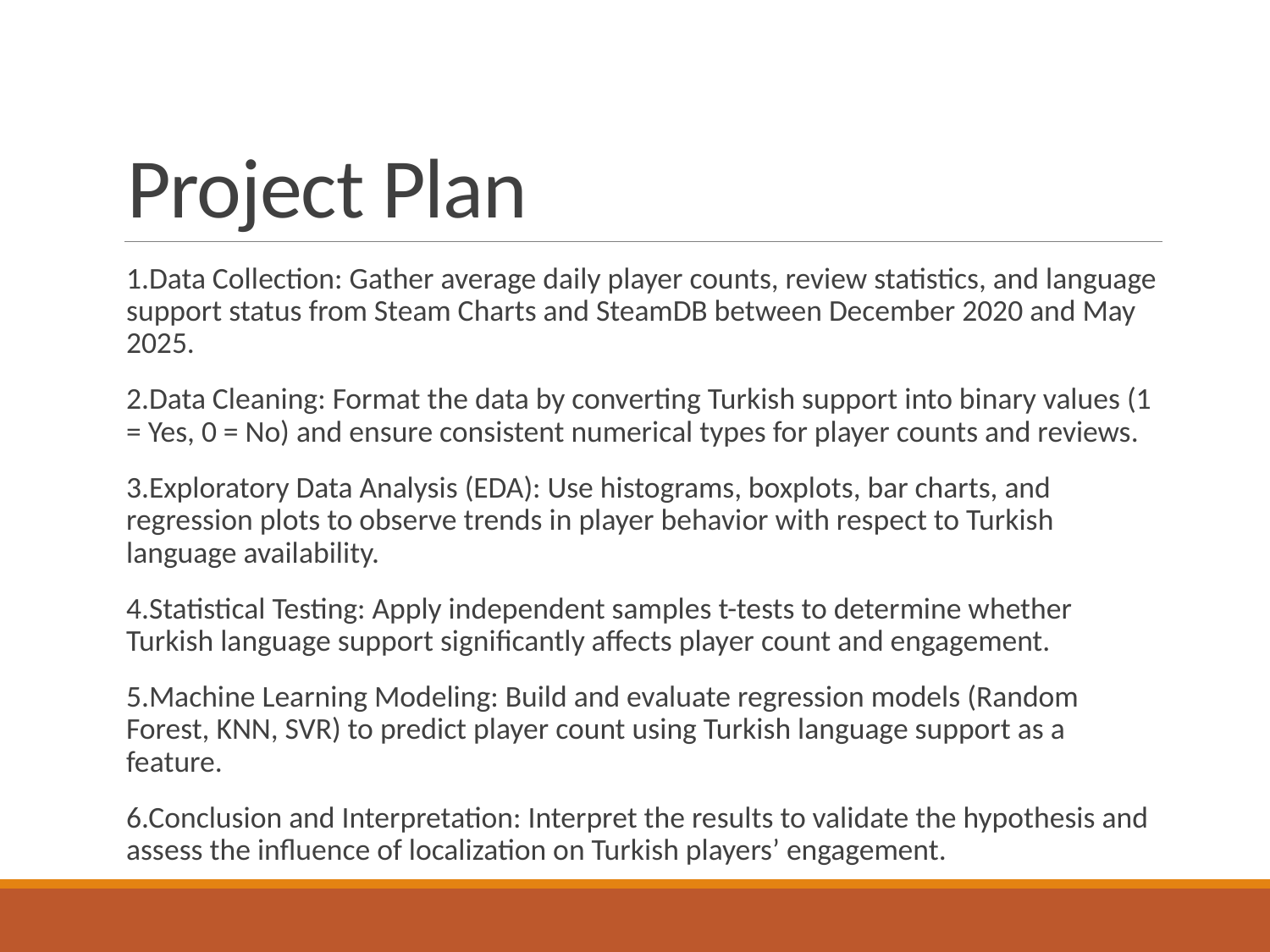

# Project Plan
1.Data Collection: Gather average daily player counts, review statistics, and language support status from Steam Charts and SteamDB between December 2020 and May 2025.
2.Data Cleaning: Format the data by converting Turkish support into binary values (1 = Yes, 0 = No) and ensure consistent numerical types for player counts and reviews.
3.Exploratory Data Analysis (EDA): Use histograms, boxplots, bar charts, and regression plots to observe trends in player behavior with respect to Turkish language availability.
4.Statistical Testing: Apply independent samples t-tests to determine whether Turkish language support significantly affects player count and engagement.
5.Machine Learning Modeling: Build and evaluate regression models (Random Forest, KNN, SVR) to predict player count using Turkish language support as a feature.
6.Conclusion and Interpretation: Interpret the results to validate the hypothesis and assess the influence of localization on Turkish players’ engagement.